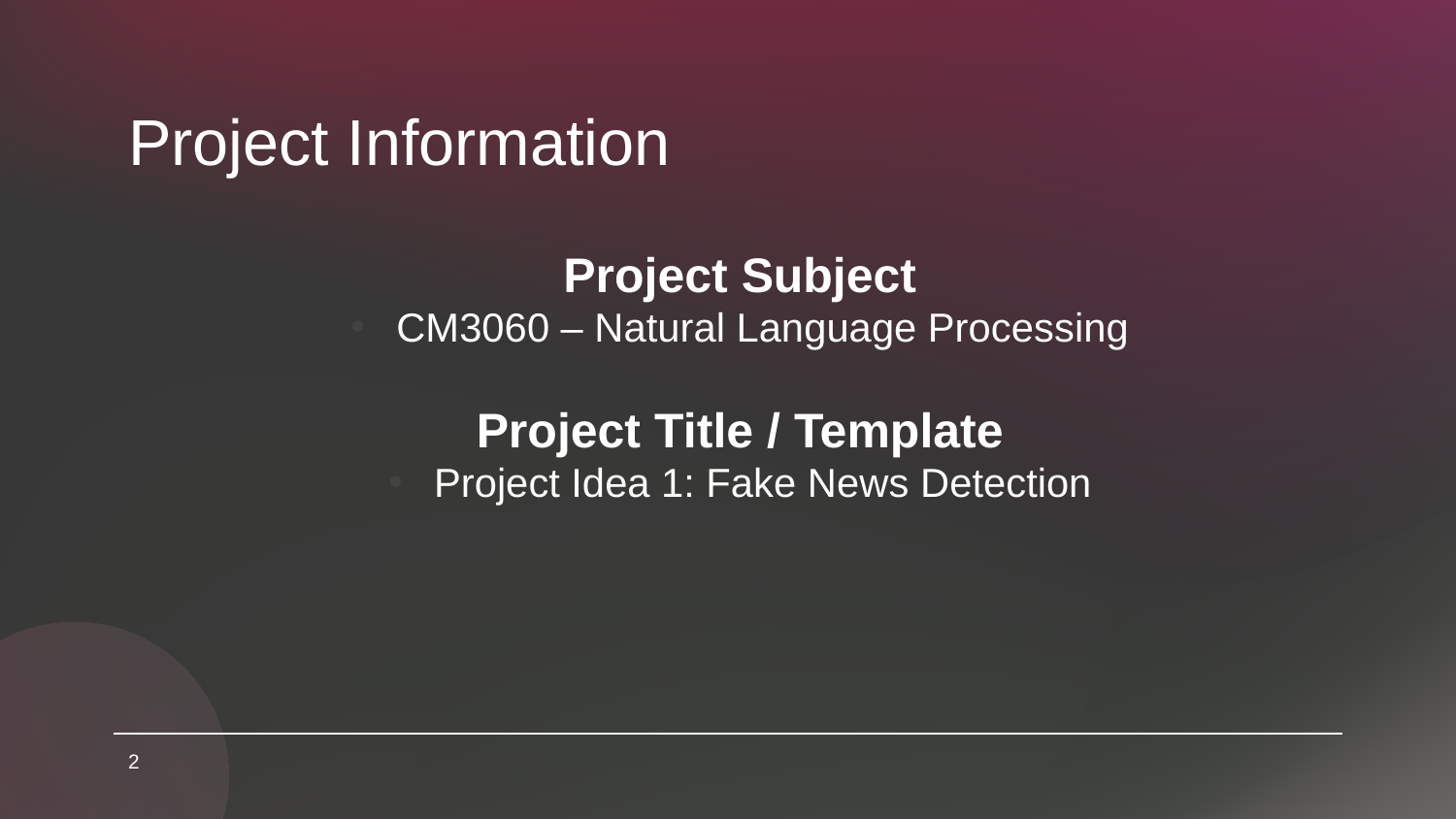

# Project Information
Project Subject
CM3060 – Natural Language Processing

Project Title / Template
Project Idea 1: Fake News Detection

2